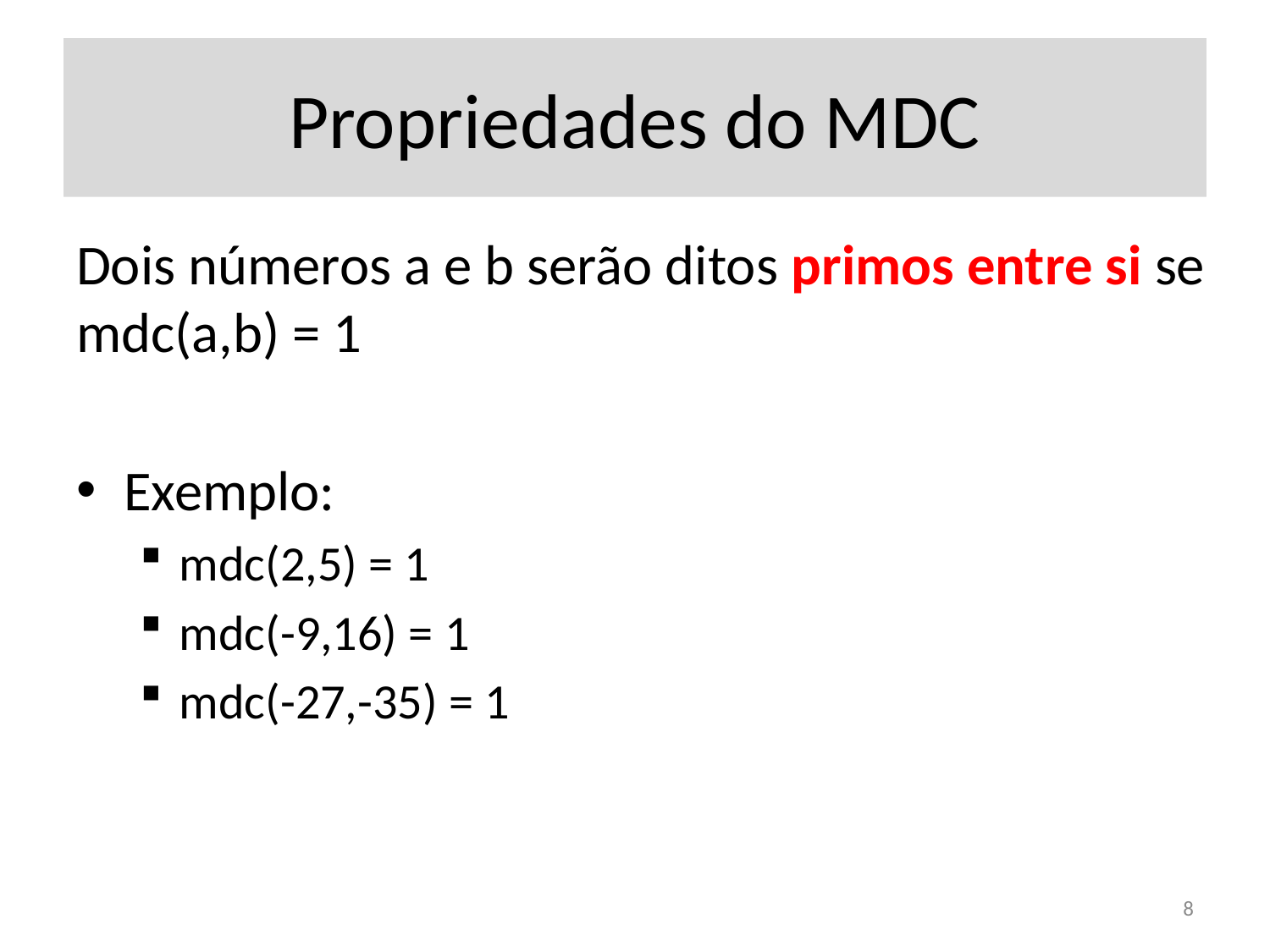

# Propriedades do MDC
Dois números a e b serão ditos primos entre si se mdc(a,b) = 1

Exemplo:
mdc(2,5) = 1
mdc(-9,16) = 1
mdc(-27,-35) = 1

8